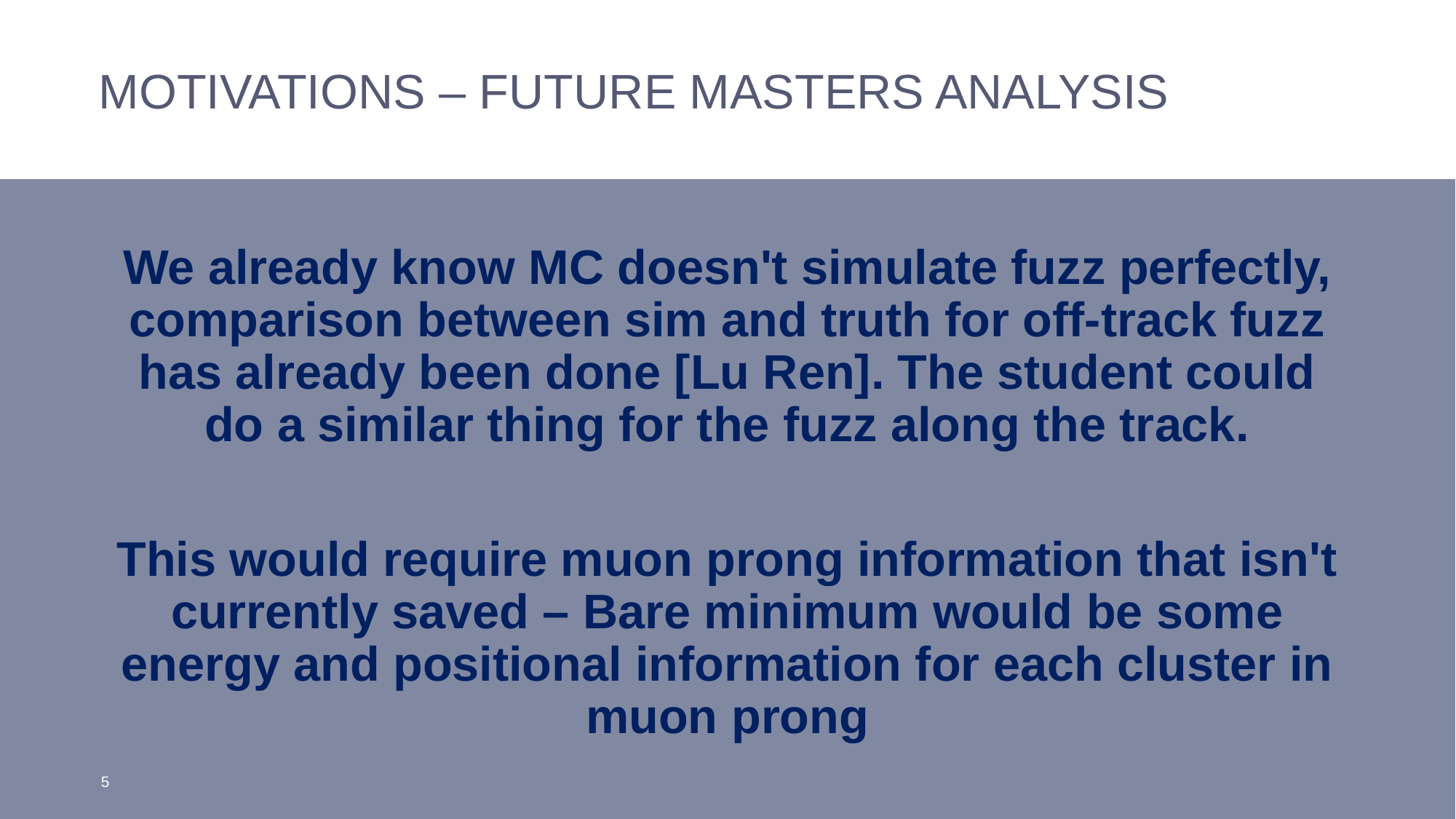

# MOTIVATIONS – FUTURE MASTERS ANALYSIS

We already know MC doesn't simulate fuzz perfectly, comparison between sim and truth for off-track fuzz has already been done [Lu Ren]. The student could do a similar thing for the fuzz along the track.

This would require muon prong information that isn't currently saved – Bare minimum would be some energy and positional information for each cluster in muon prong

5